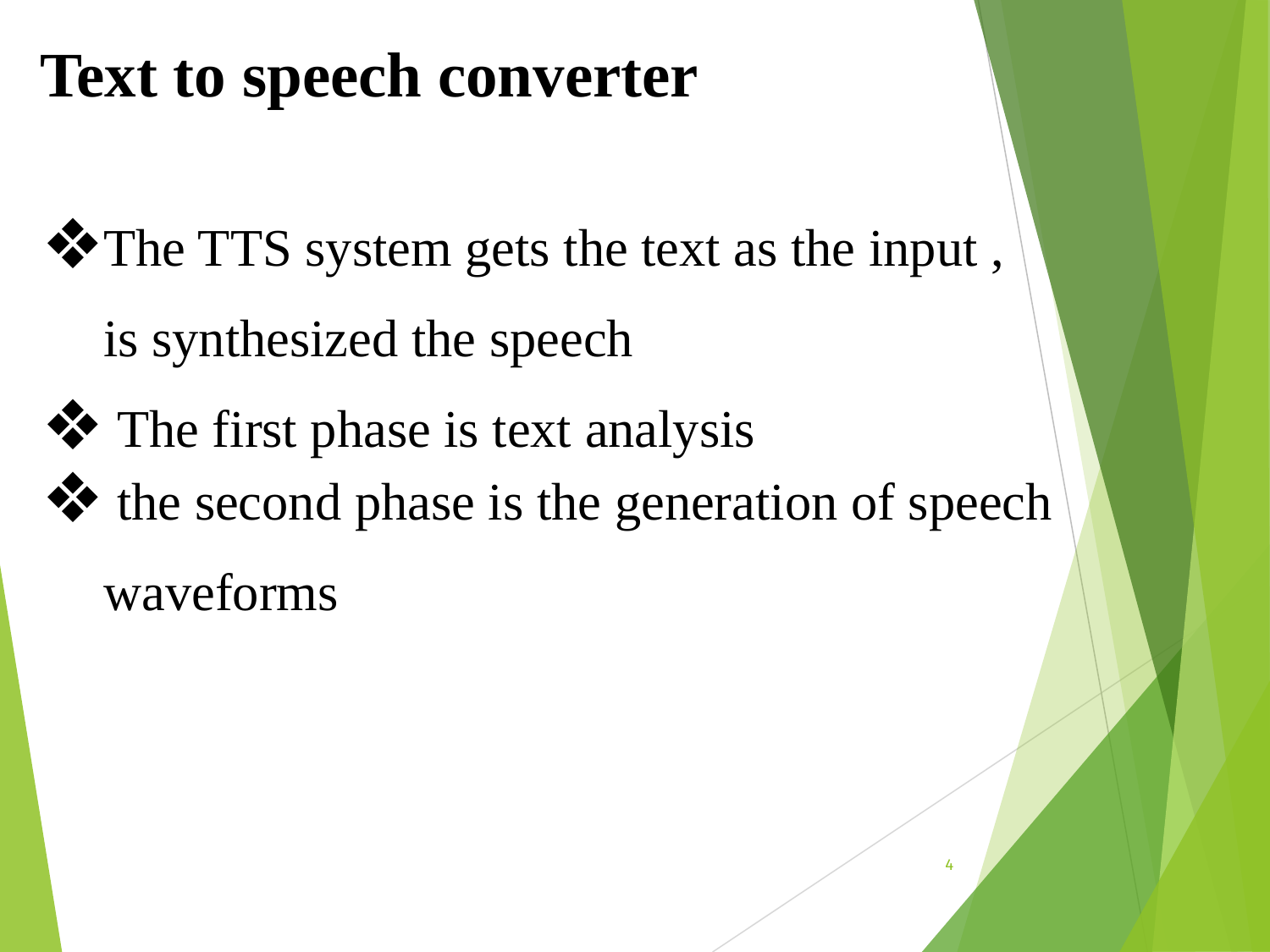

Text to speech converter

The TTS system gets the text as the input ,
is synthesized the speech
 The first phase is text analysis
 the second phase is the generation of speech
waveforms

4